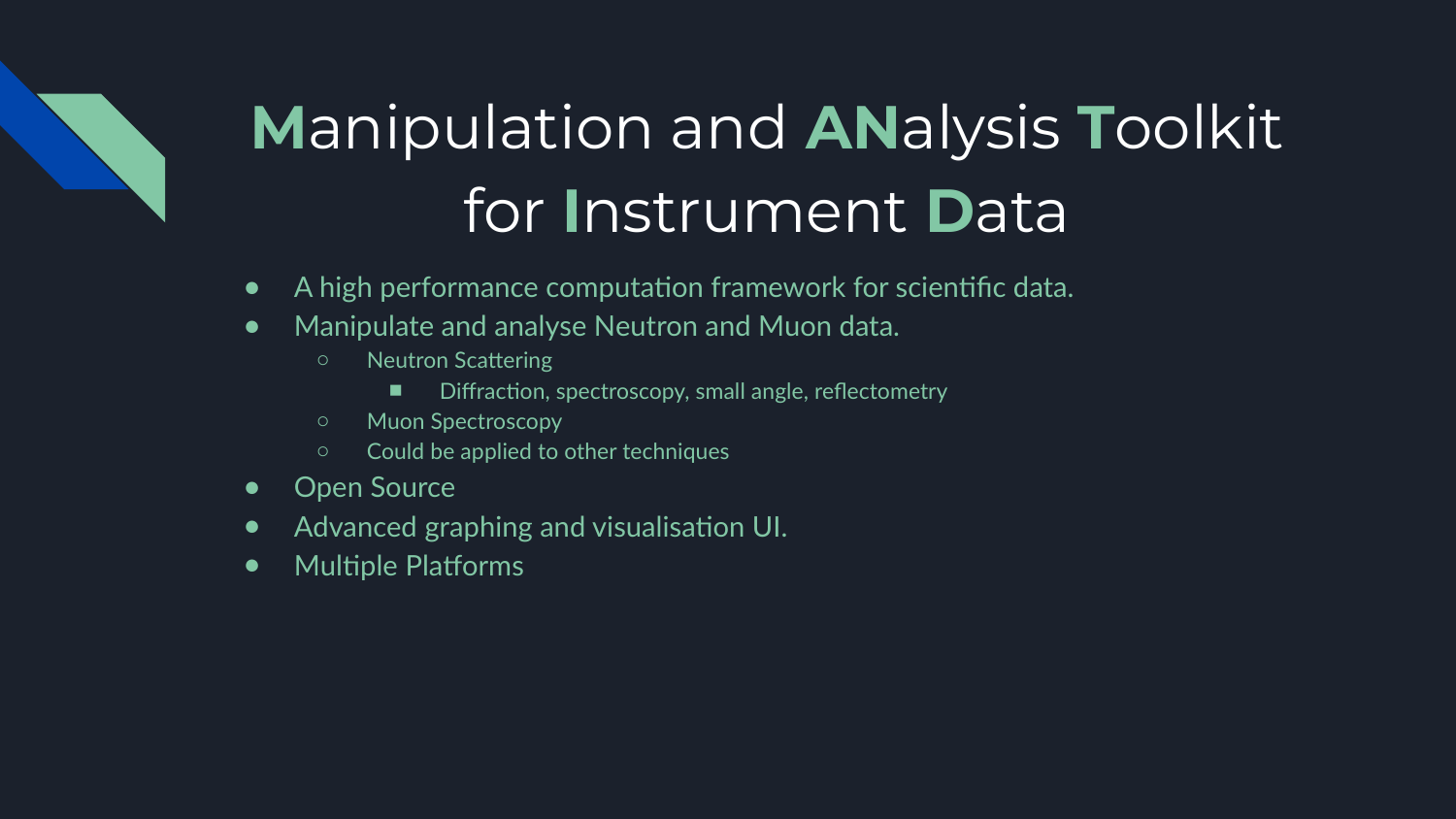

# Manipulation and ANalysis Toolkit for Instrument Data
A high performance computation framework for scientific data.
Manipulate and analyse Neutron and Muon data.
Neutron Scattering
Diffraction, spectroscopy, small angle, reflectometry
Muon Spectroscopy
Could be applied to other techniques
Open Source
Advanced graphing and visualisation UI.
Multiple Platforms